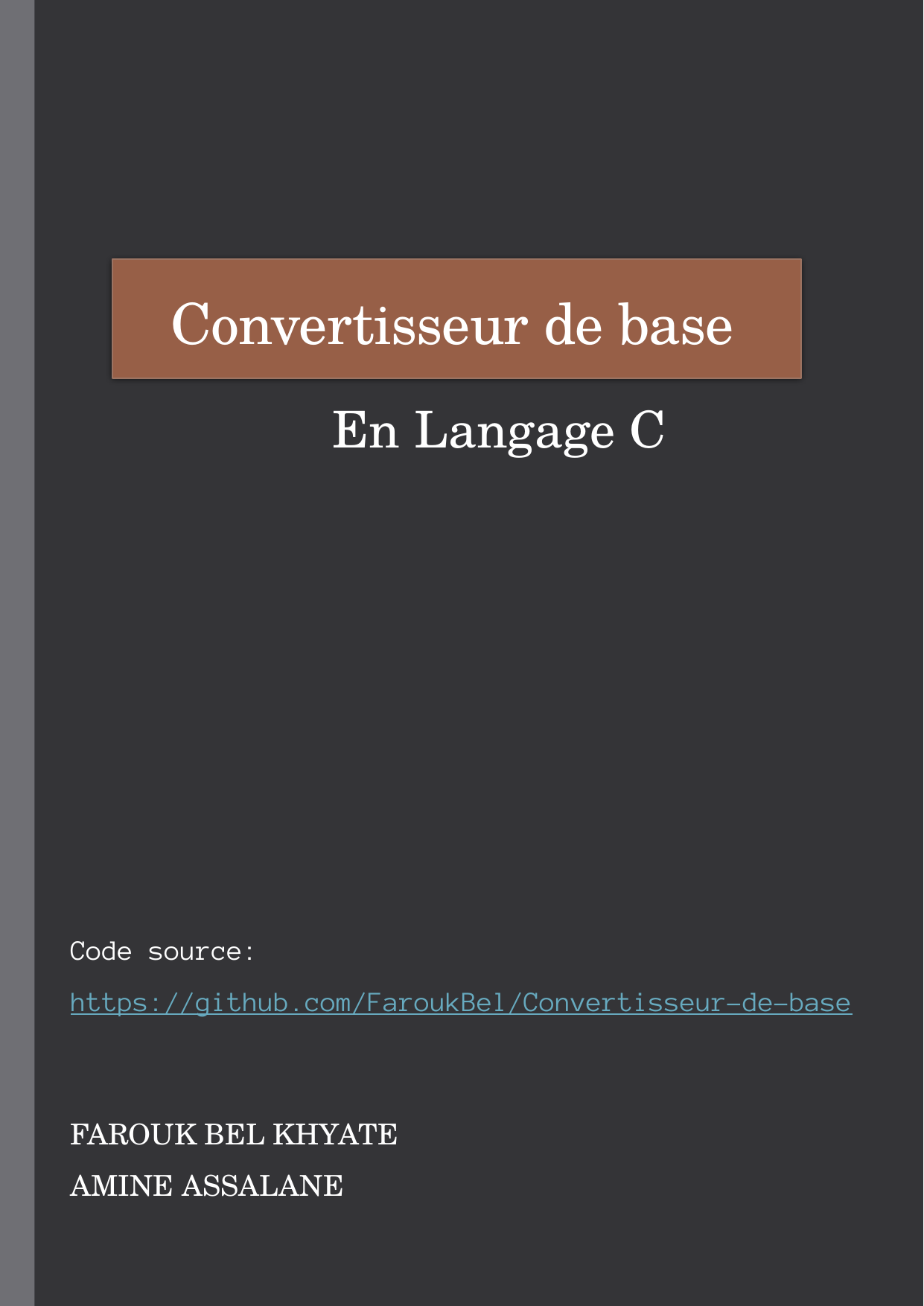

# Convertisseur de base
En Langage C
Code source: https://github.com/FaroukBel/Convertisseur-de-base
FAROUK BEL KHYATE
AMINE ASSALANE